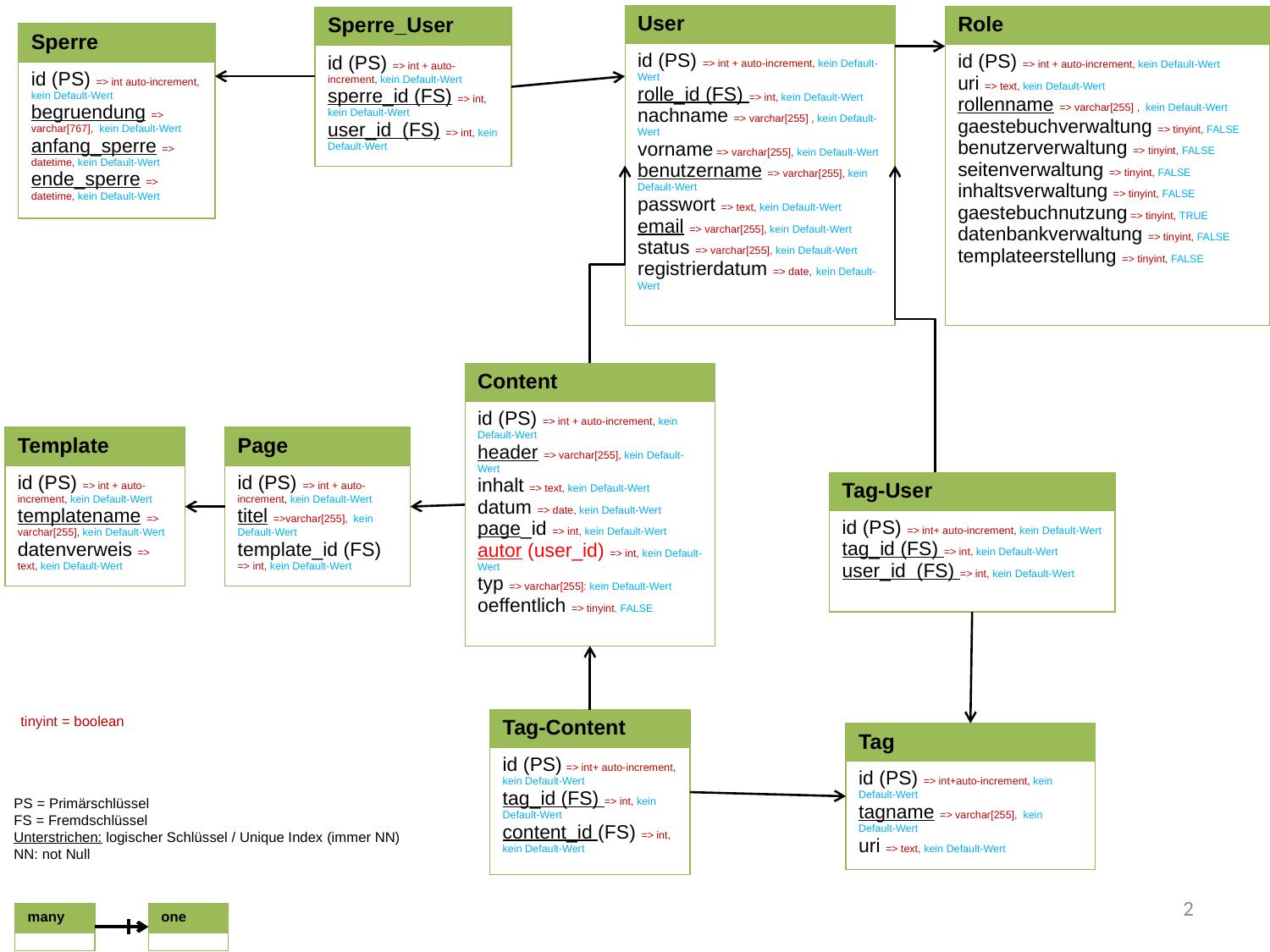

| User |
| --- |
| id (PS) => int + auto-increment, kein Default-Wert rolle\_id (FS) => int, kein Default-Wert nachname => varchar[255] , kein Default-Wert vorname => varchar[255], kein Default-Wert benutzername => varchar[255], kein Default-Wert passwort => text, kein Default-Wert email => varchar[255], kein Default-Wert status => varchar[255], kein Default-Wert registrierdatum => date, kein Default-Wert |
| Role |
| --- |
| id (PS) => int + auto-increment, kein Default-Wert uri => text, kein Default-Wert rollenname => varchar[255] , kein Default-Wert gaestebuchverwaltung => tinyint, FALSE benutzerverwaltung => tinyint, FALSE seitenverwaltung => tinyint, FALSE inhaltsverwaltung => tinyint, FALSE gaestebuchnutzung => tinyint, TRUE datenbankverwaltung => tinyint, FALSE templateerstellung => tinyint, FALSE |
| Sperre\_User |
| --- |
| id (PS) => int + auto-increment, kein Default-Wert sperre\_id (FS) => int, kein Default-Wert user\_id (FS) => int, kein Default-Wert |
| Sperre |
| --- |
| id (PS) => int auto-increment, kein Default-Wert begruendung => varchar[767], kein Default-Wert anfang\_sperre => datetime, kein Default-Wert ende\_sperre => datetime, kein Default-Wert |
| Content |
| --- |
| id (PS) => int + auto-increment, kein Default-Wert header => varchar[255], kein Default-Wert inhalt => text, kein Default-Wert datum => date, kein Default-Wert page\_id => int, kein Default-Wert autor (user\_id) => int, kein Default-Wert typ => varchar[255]: kein Default-Wert oeffentlich => tinyint, FALSE |
| Template |
| --- |
| id (PS) => int + auto-increment, kein Default-Wert templatename => varchar[255], kein Default-Wert datenverweis => text, kein Default-Wert |
| Page |
| --- |
| id (PS) => int + auto-increment, kein Default-Wert titel =>varchar[255], kein Default-Wert template\_id (FS) => int, kein Default-Wert |
| Tag-User |
| --- |
| id (PS) => int+ auto-increment, kein Default-Wert tag\_id (FS) => int, kein Default-Wert user\_id (FS) => int, kein Default-Wert |
tinyint = boolean
| Tag-Content |
| --- |
| id (PS) => int+ auto-increment, kein Default-Wert tag\_id (FS) => int, kein Default-Wert content\_id (FS) => int, kein Default-Wert |
| Tag |
| --- |
| id (PS) => int+auto-increment, kein Default-Wert tagname => varchar[255], kein Default-Wert uri => text, kein Default-Wert |
PS = Primärschlüssel
FS = Fremdschlüssel
Unterstrichen: logischer Schlüssel / Unique Index (immer NN)
NN: not Null
2
| one |
| --- |
|  |
| many |
| --- |
|  |